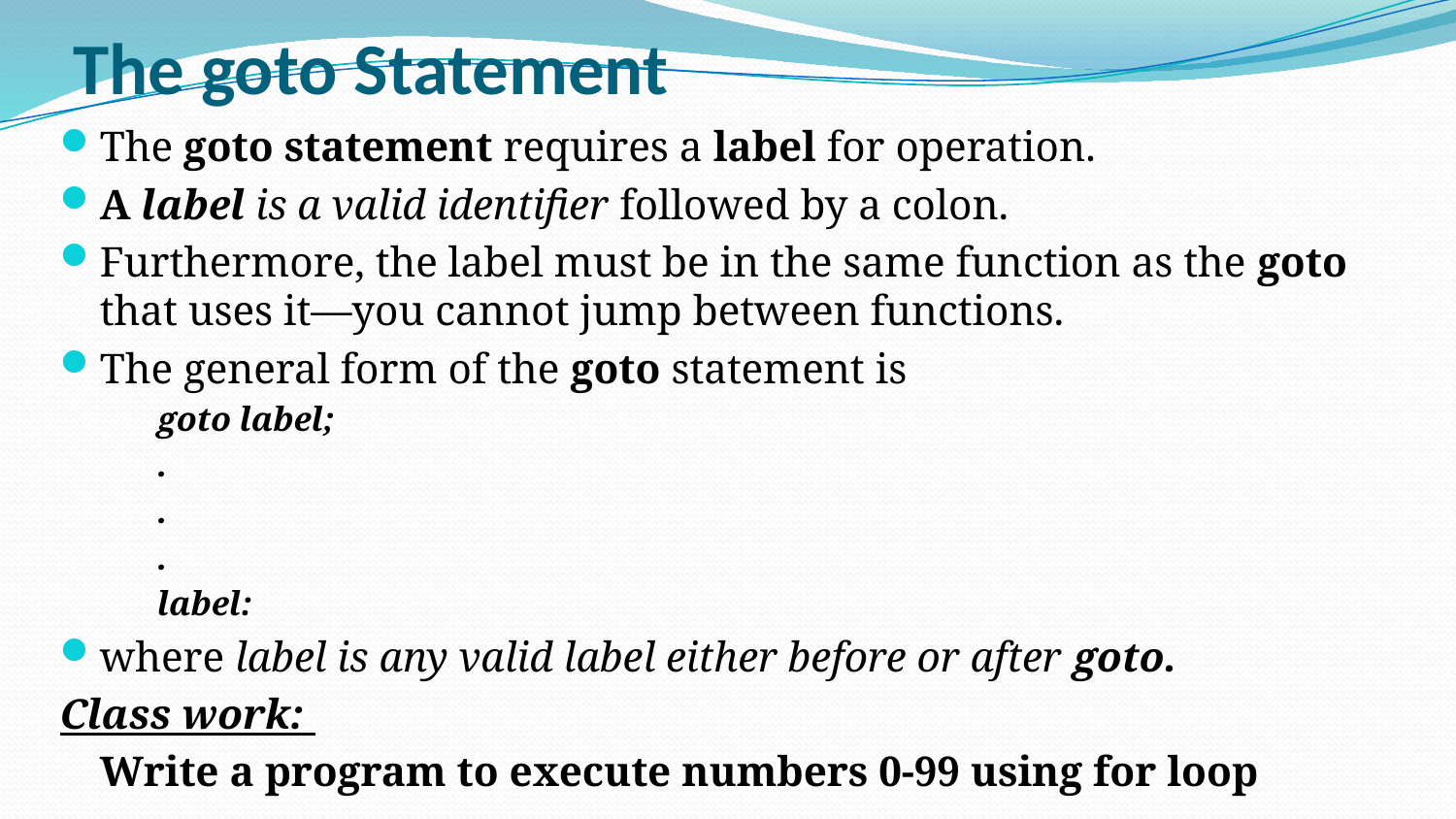

# The goto Statement
The goto statement requires a label for operation.
A label is a valid identifier followed by a colon.
Furthermore, the label must be in the same function as the goto that uses it—you cannot jump between functions.
The general form of the goto statement is
goto label;
.
.
.
label:
where label is any valid label either before or after goto.
Class work:
	Write a program to execute numbers 0-99 using for loop